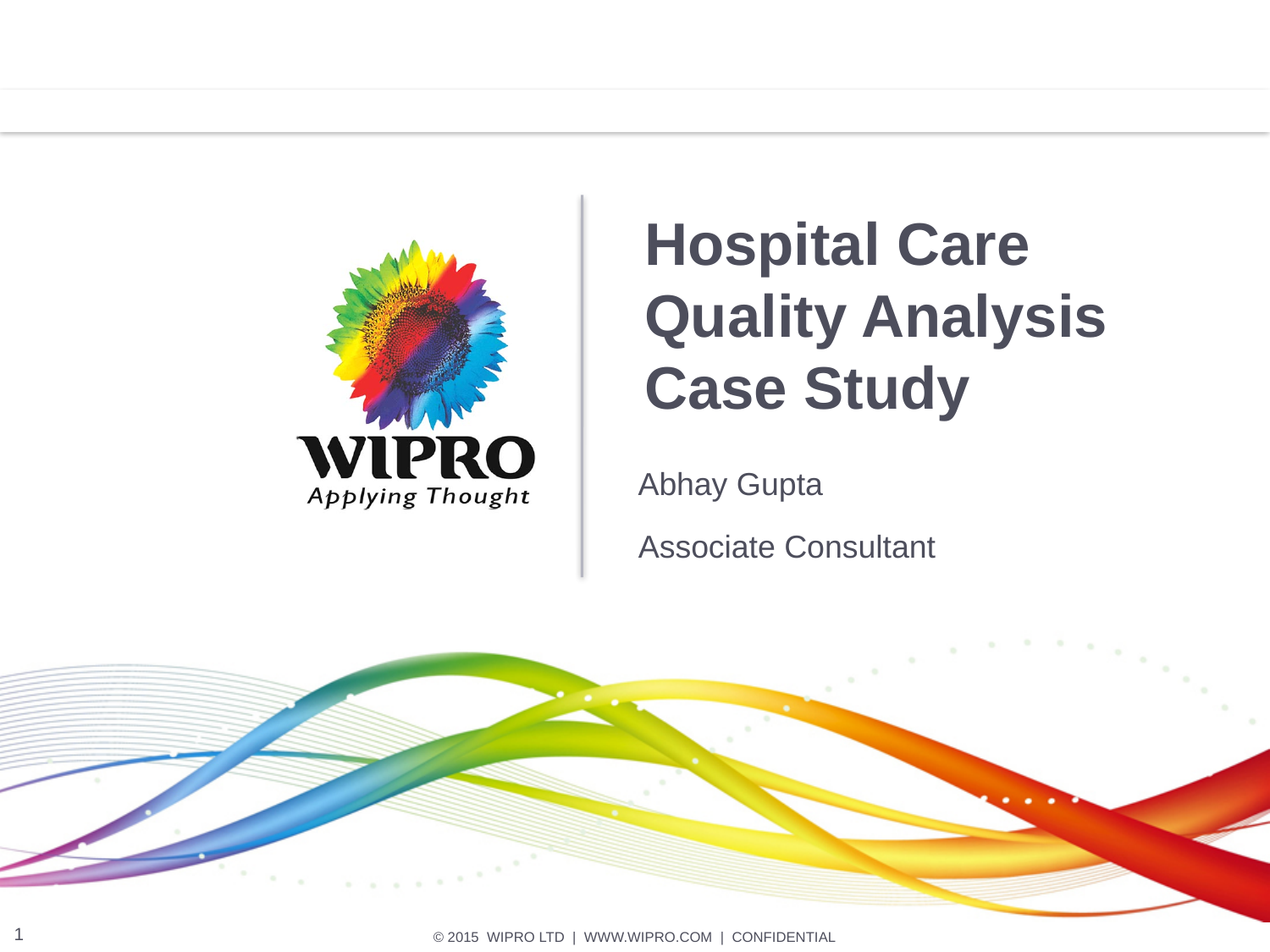

# Hospital Care Quality Analysis Case Study
Abhay Gupta
Associate Consultant